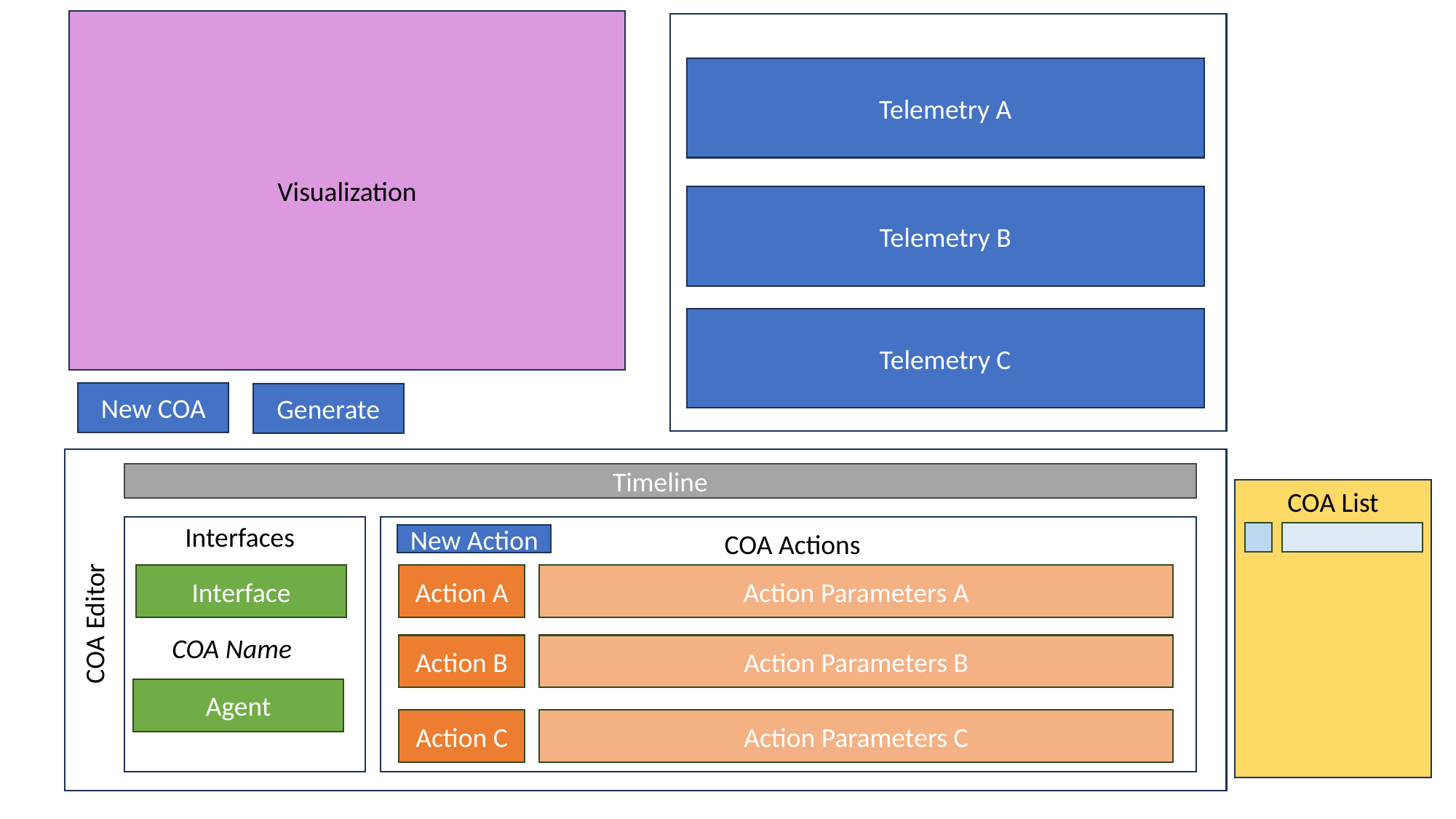

Visualization

Telemetry A
Telemetry B
Telemetry C
New COA
Generate

Timeline
COA List
Interfaces

COA Actions

New Action
Interface
Action A
Action Parameters A
COA Editor
COA Name
Action B
Action Parameters B
Agent
Action C
Action Parameters C